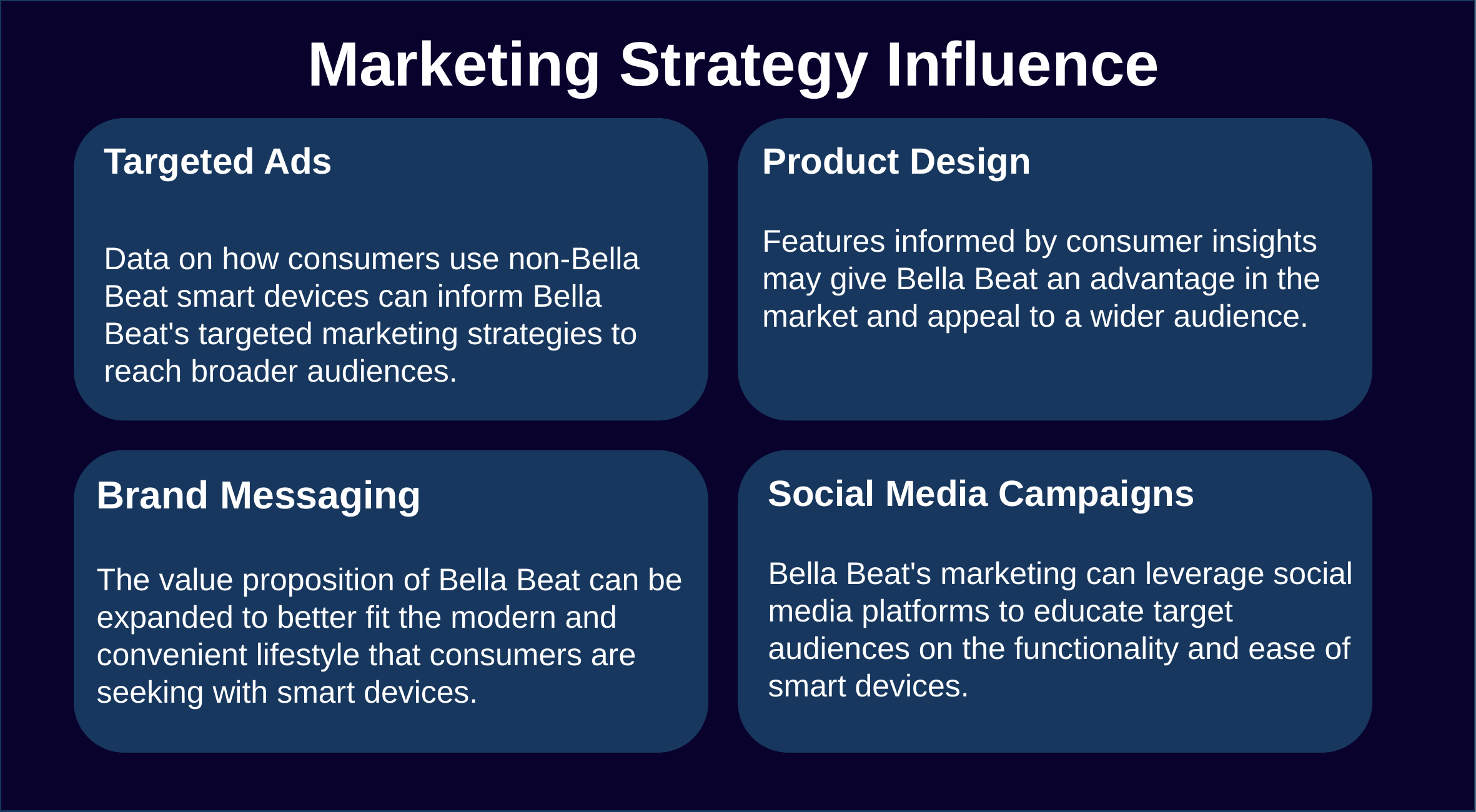

# Marketing Strategy Influence

Targeted Ads

Data on how consumers use non-Bella Beat smart devices can inform Bella Beat's targeted marketing strategies to reach broader audiences.
Product Design

Features informed by consumer insights may give Bella Beat an advantage in the market and appeal to a wider audience.

Brand Messaging

The value proposition of Bella Beat can be expanded to better fit the modern and convenient lifestyle that consumers are seeking with smart devices.
Social Media Campaigns

Bella Beat's marketing can leverage social media platforms to educate target audiences on the functionality and ease of smart devices.